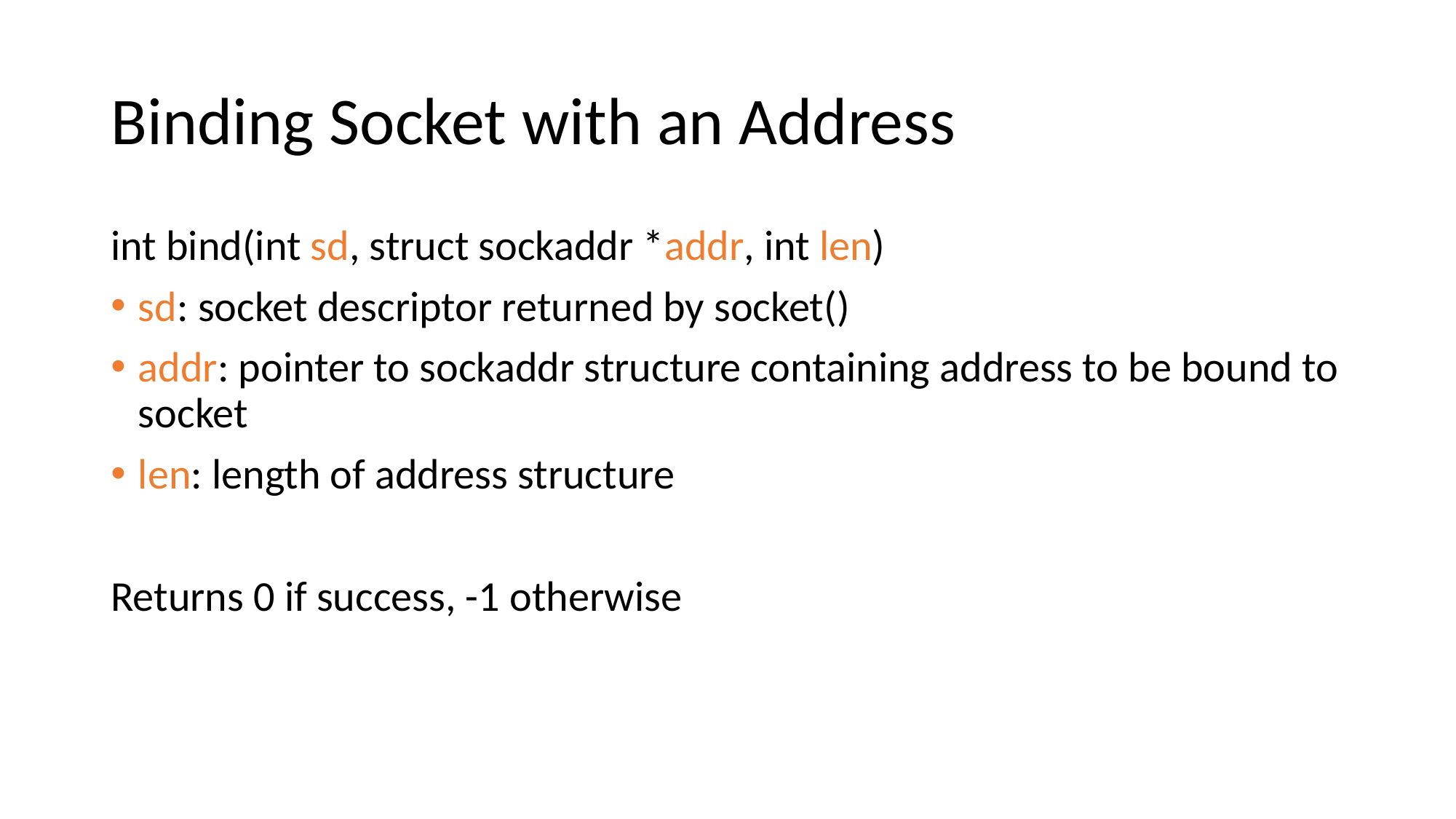

# Binding Socket with an Address
int bind(int sd, struct sockaddr *addr, int len)
sd: socket descriptor returned by socket()
addr: pointer to sockaddr structure containing address to be bound to socket
len: length of address structure

Returns 0 if success, -1 otherwise